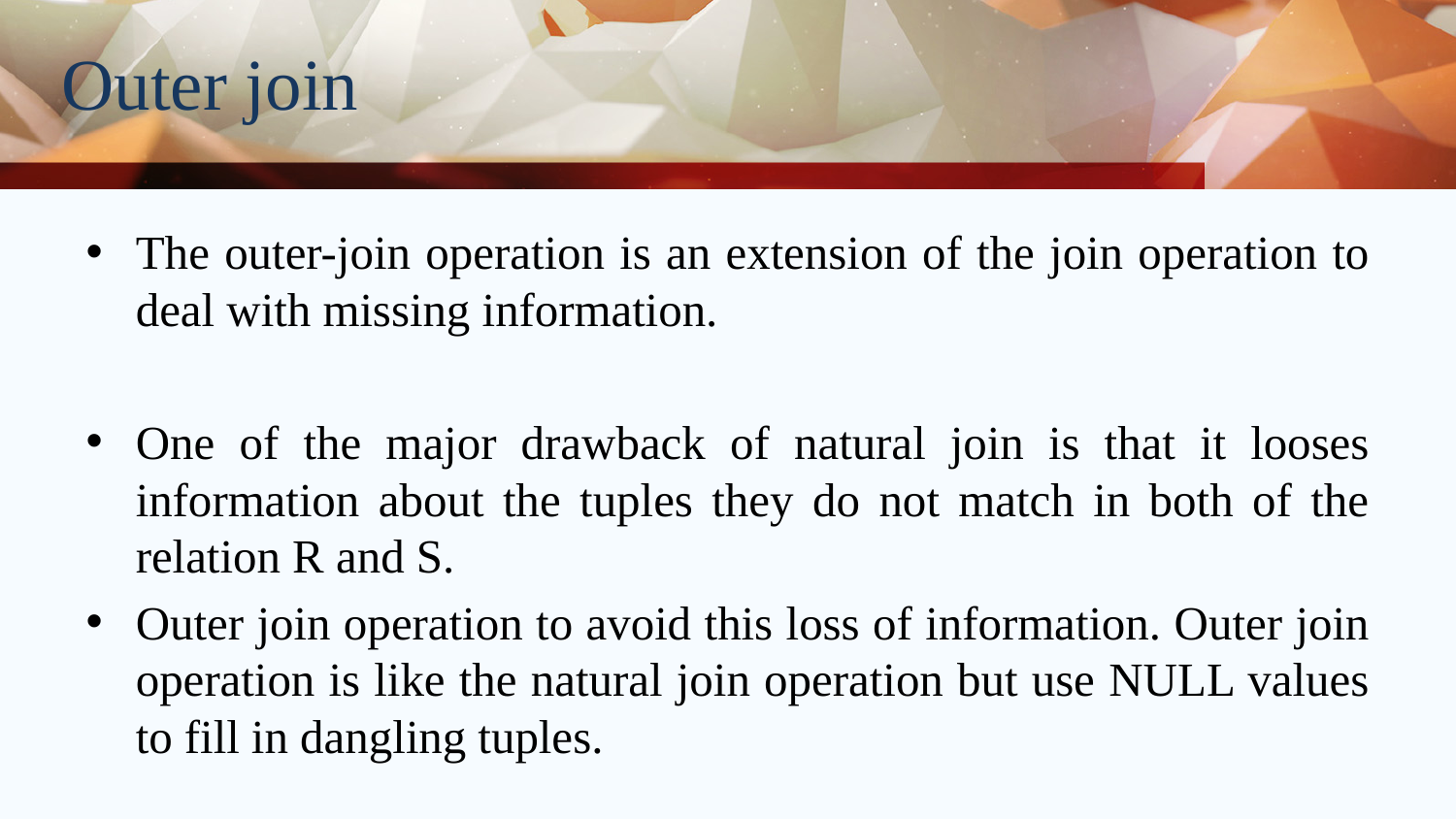

# Outer join
The outer-join operation is an extension of the join operation to deal with missing information.

One of the major drawback of natural join is that it looses information about the tuples they do not match in both of the relation R and S.
Outer join operation to avoid this loss of information. Outer join operation is like the natural join operation but use NULL values to fill in dangling tuples.